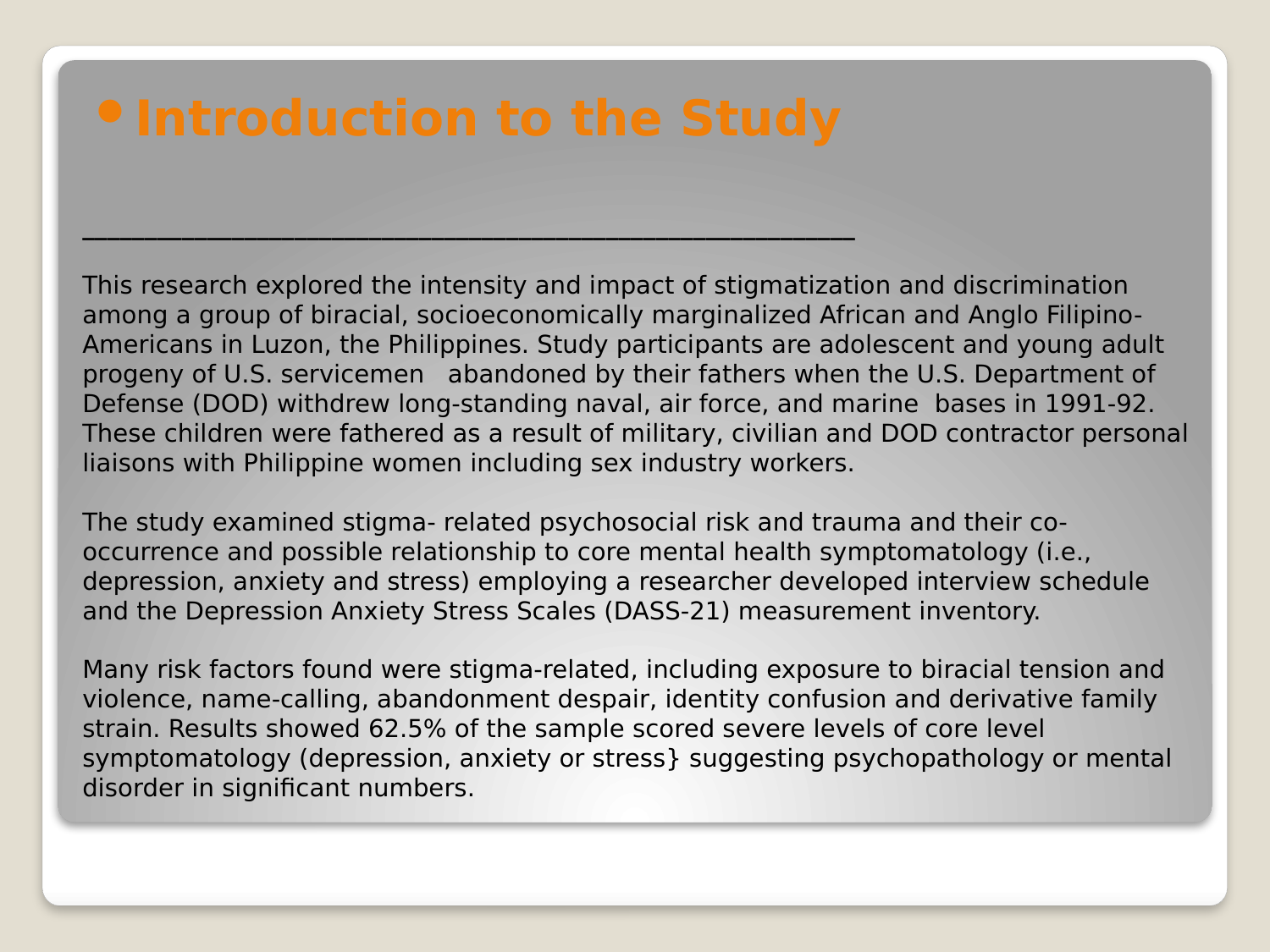

Introduction to the Study

# ______________________________________________________________ This research explored the intensity and impact of stigmatization and discrimination among a group of biracial, socioeconomically marginalized African and Anglo Filipino-Americans in Luzon, the Philippines. Study participants are adolescent and young adult progeny of U.S. servicemen   abandoned by their fathers when the U.S. Department of Defense (DOD) withdrew long-standing naval, air force, and marine  bases in 1991-92. These children were fathered as a result of military, civilian and DOD contractor personal liaisons with Philippine women including sex industry workers.   The study examined stigma- related psychosocial risk and trauma and their co-occurrence and possible relationship to core mental health symptomatology (i.e., depression, anxiety and stress) employing a researcher developed interview schedule and the Depression Anxiety Stress Scales (DASS-21) measurement inventory.   Many risk factors found were stigma-related, including exposure to biracial tension and violence, name-calling, abandonment despair, identity confusion and derivative family strain. Results showed 62.5% of the sample scored severe levels of core level symptomatology (depression, anxiety or stress} suggesting psychopathology or mental disorder in significant numbers.